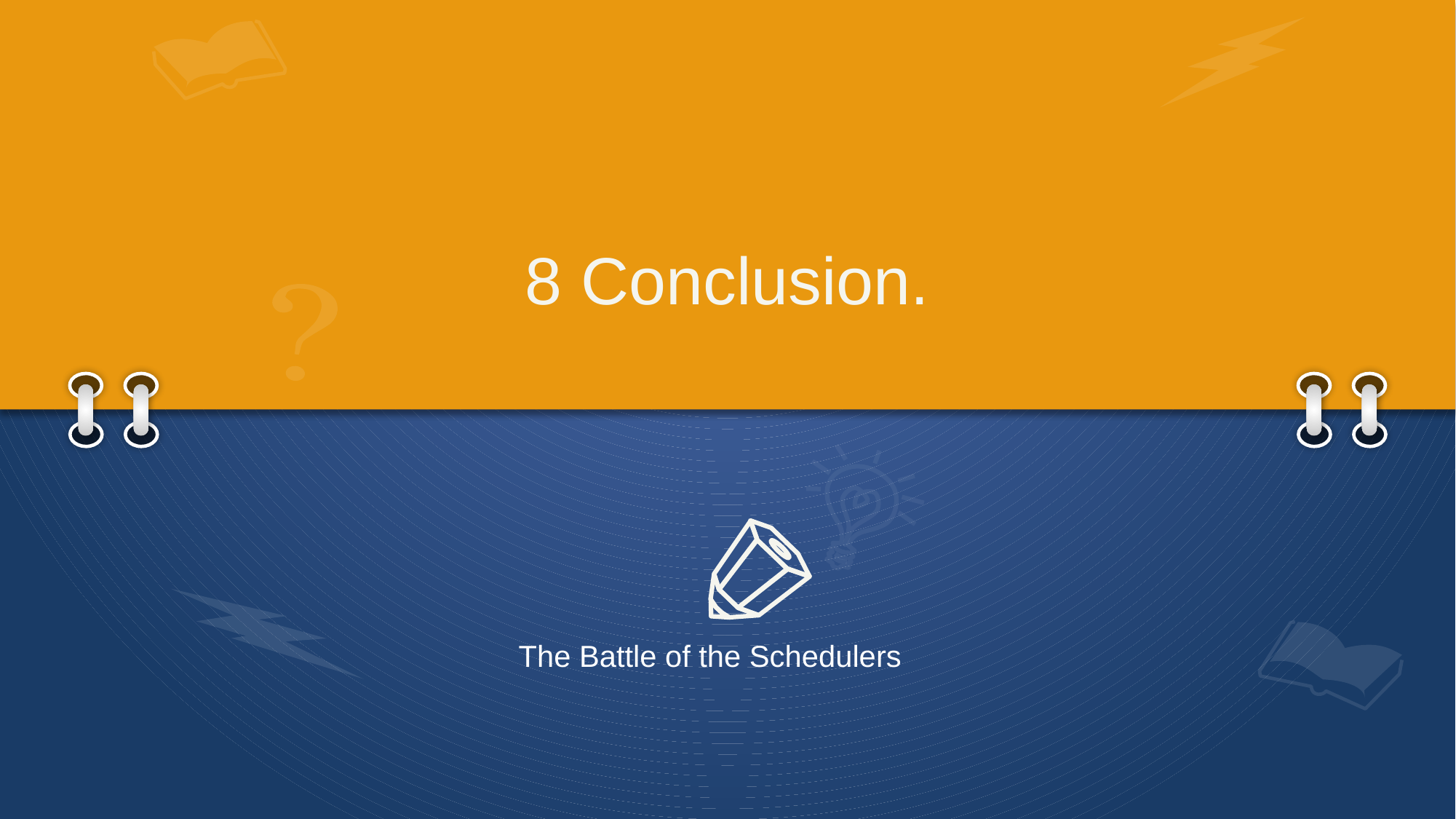

# 8 Conclusion.
The Battle of the Schedulers